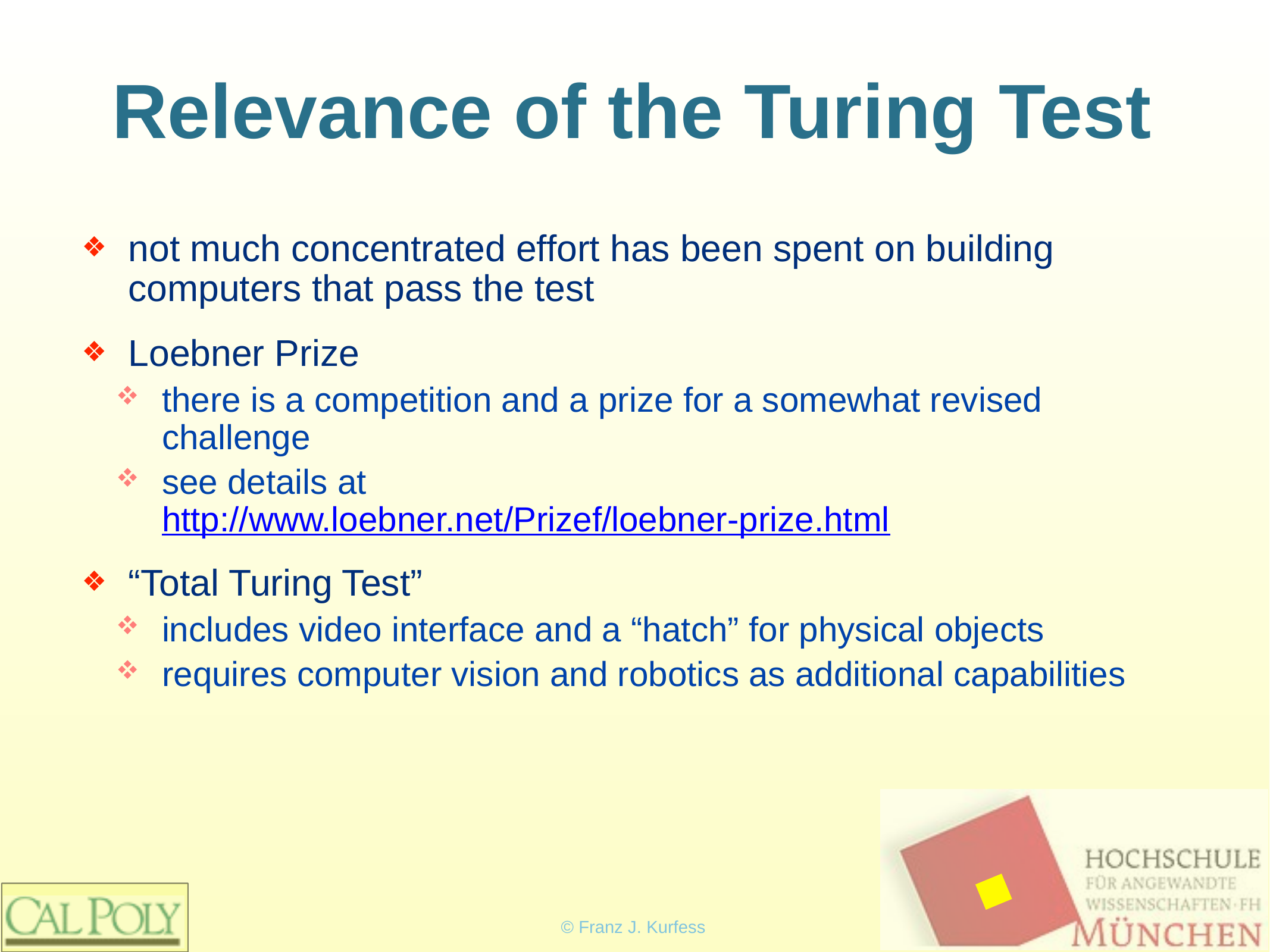

# Relevance of the Turing Test
not much concentrated effort has been spent on building computers that pass the test
Loebner Prize
there is a competition and a prize for a somewhat revised challenge
see details at
http://www.loebner.net/Prizef/loebner-prize.html
“Total Turing Test”
includes video interface and a “hatch” for physical objects
requires computer vision and robotics as additional capabilities
32